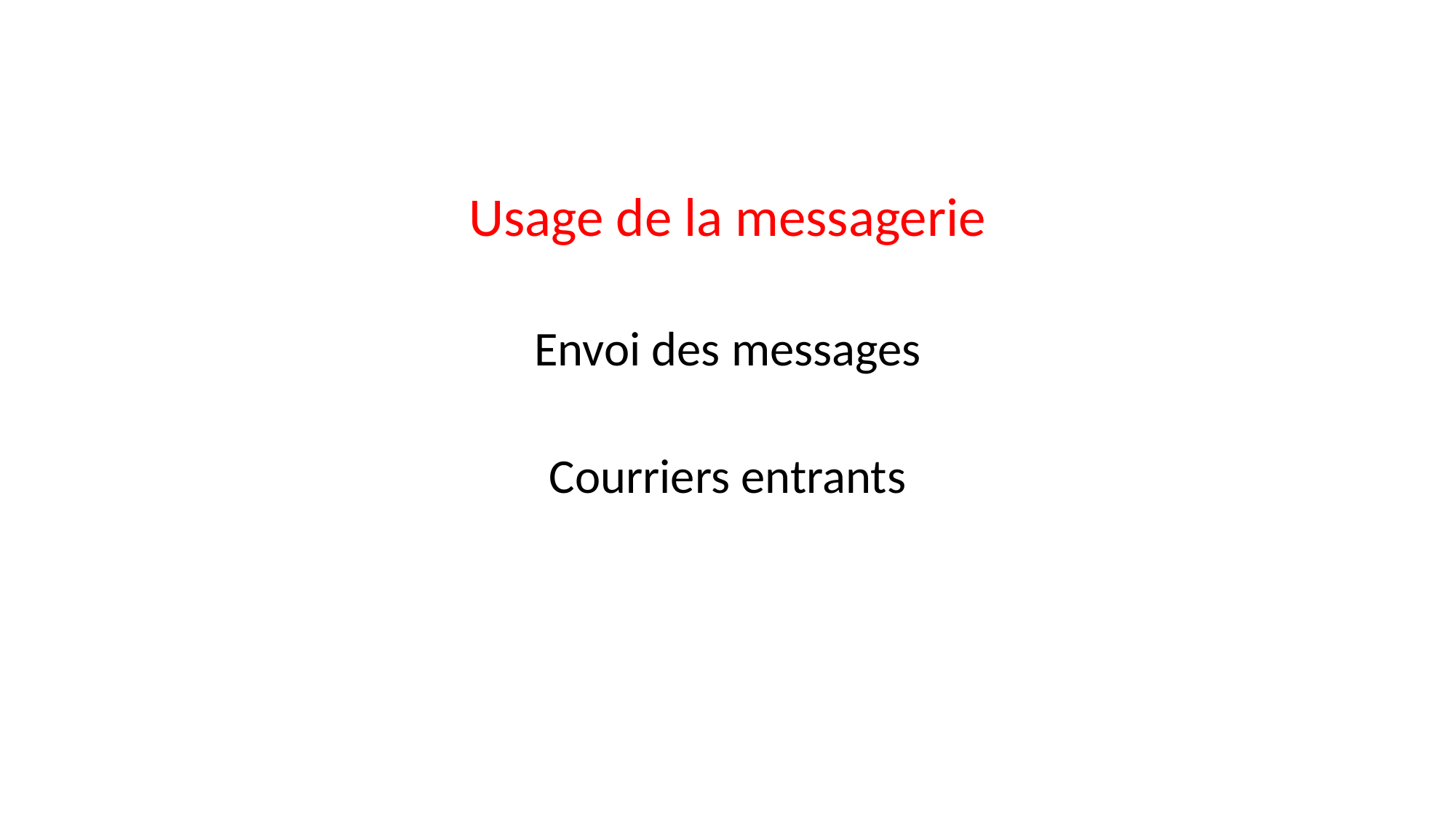

Usage de la messagerie

Envoi des messages

Courriers entrants